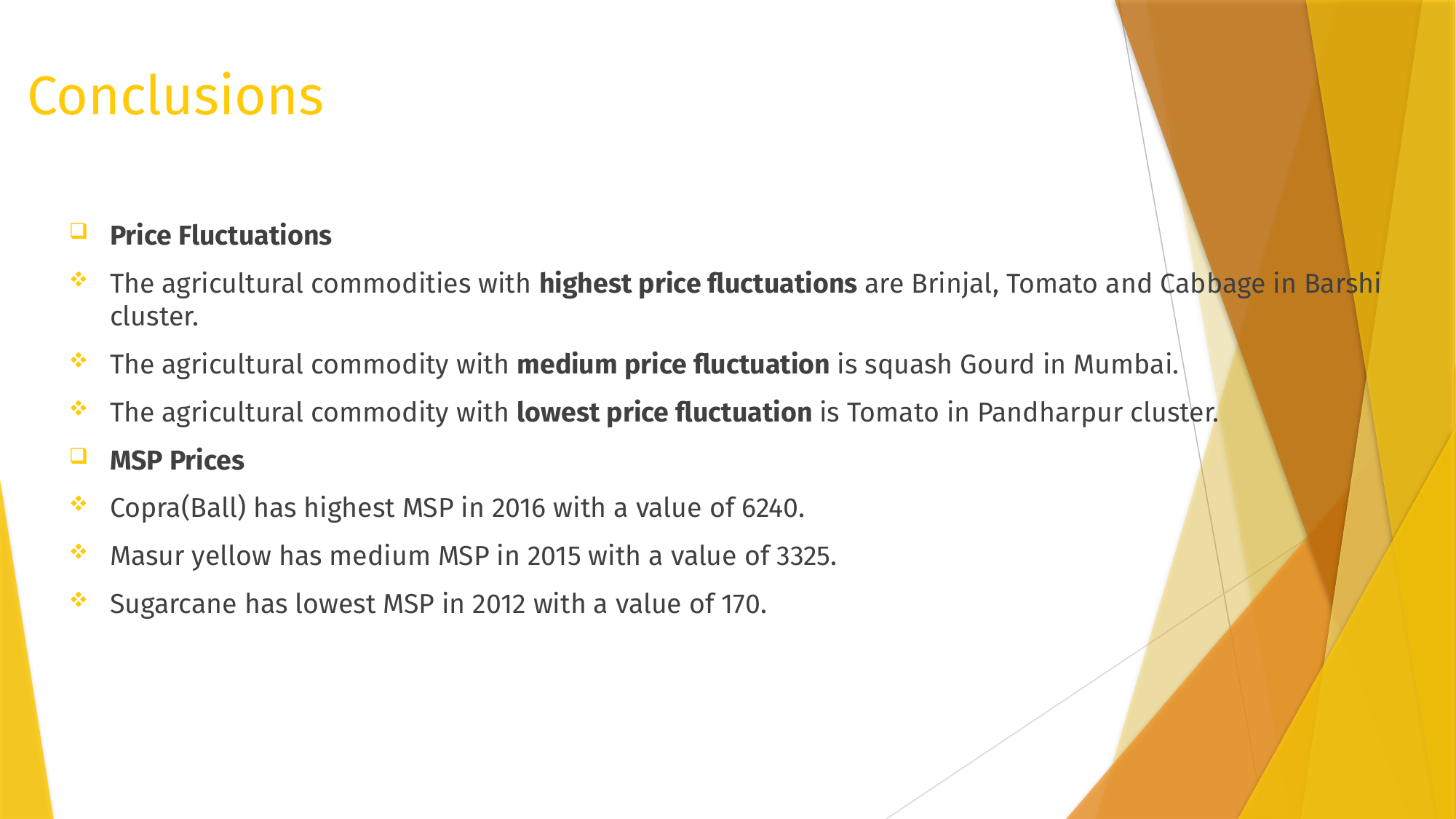

# Conclusions
Price Fluctuations
The agricultural commodities with highest price fluctuations are Brinjal, Tomato and Cabbage in Barshi cluster.
The agricultural commodity with medium price fluctuation is squash Gourd in Mumbai.
The agricultural commodity with lowest price fluctuation is Tomato in Pandharpur cluster.
MSP Prices
Copra(Ball) has highest MSP in 2016 with a value of 6240.
Masur yellow has medium MSP in 2015 with a value of 3325.
Sugarcane has lowest MSP in 2012 with a value of 170.